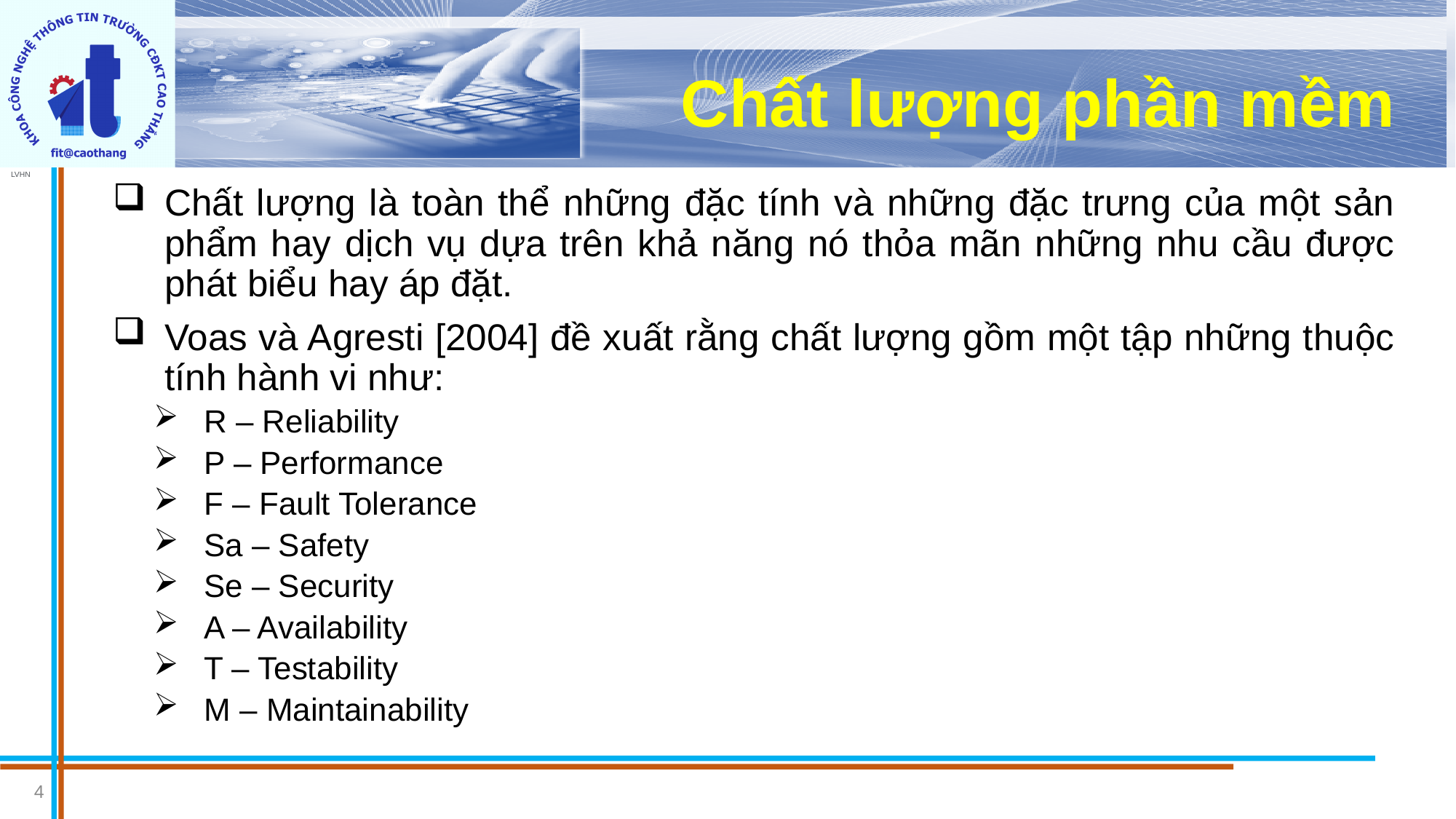

# Chất lượng phần mềm
Chất lượng là toàn thể những đặc tính và những đặc trưng của một sản phẩm hay dịch vụ dựa trên khả năng nó thỏa mãn những nhu cầu được phát biểu hay áp đặt.
Voas và Agresti [2004] đề xuất rằng chất lượng gồm một tập những thuộc tính hành vi như:
R – Reliability
P – Performance
F – Fault Tolerance
Sa – Safety
Se – Security
A – Availability
T – Testability
M – Maintainability

4